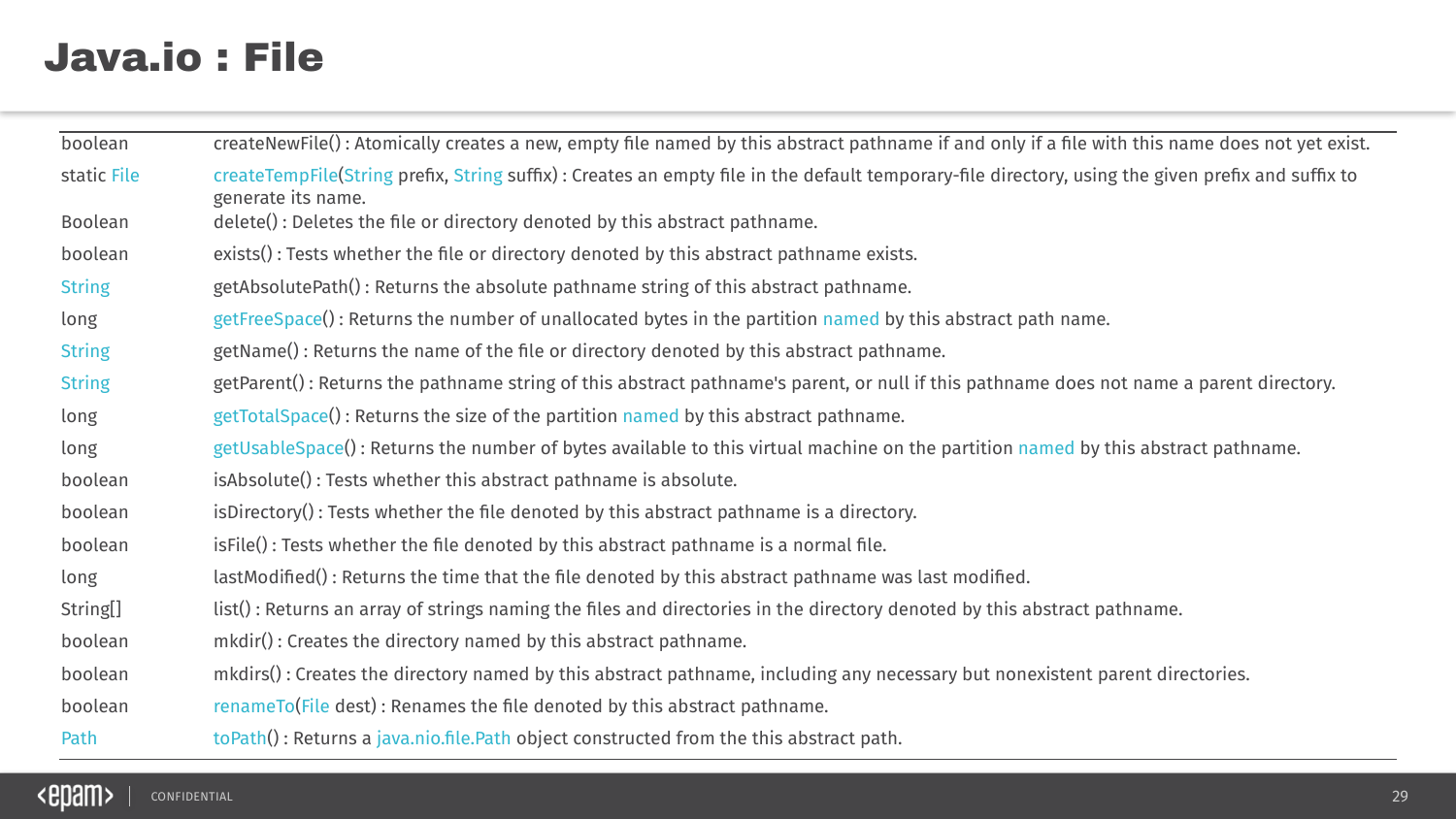

Java.io : File

| boolean | createNewFile() : Atomically creates a new, empty file named by this abstract pathname if and only if a file with this name does not yet exist. |
| --- | --- |
| static File | createTempFile(String prefix, String suffix) : Creates an empty file in the default temporary-file directory, using the given prefix and suffix to generate its name. |
| Boolean | delete() : Deletes the file or directory denoted by this abstract pathname. |
| boolean | exists() : Tests whether the file or directory denoted by this abstract pathname exists. |
| String | getAbsolutePath() : Returns the absolute pathname string of this abstract pathname. |
| long | getFreeSpace() : Returns the number of unallocated bytes in the partition named by this abstract path name. |
| String | getName() : Returns the name of the file or directory denoted by this abstract pathname. |
| String | getParent() : Returns the pathname string of this abstract pathname's parent, or null if this pathname does not name a parent directory. |
| long | getTotalSpace() : Returns the size of the partition named by this abstract pathname. |
| long | getUsableSpace() : Returns the number of bytes available to this virtual machine on the partition named by this abstract pathname. |
| boolean | isAbsolute() : Tests whether this abstract pathname is absolute. |
| boolean | isDirectory() : Tests whether the file denoted by this abstract pathname is a directory. |
| boolean | isFile() : Tests whether the file denoted by this abstract pathname is a normal file. |
| long | lastModified() : Returns the time that the file denoted by this abstract pathname was last modified. |
| String[] | list() : Returns an array of strings naming the files and directories in the directory denoted by this abstract pathname. |
| boolean | mkdir() : Creates the directory named by this abstract pathname. |
| boolean | mkdirs() : Creates the directory named by this abstract pathname, including any necessary but nonexistent parent directories. |
| boolean | renameTo(File dest) : Renames the file denoted by this abstract pathname. |
| Path | toPath() : Returns a java.nio.file.Path object constructed from the this abstract path. |